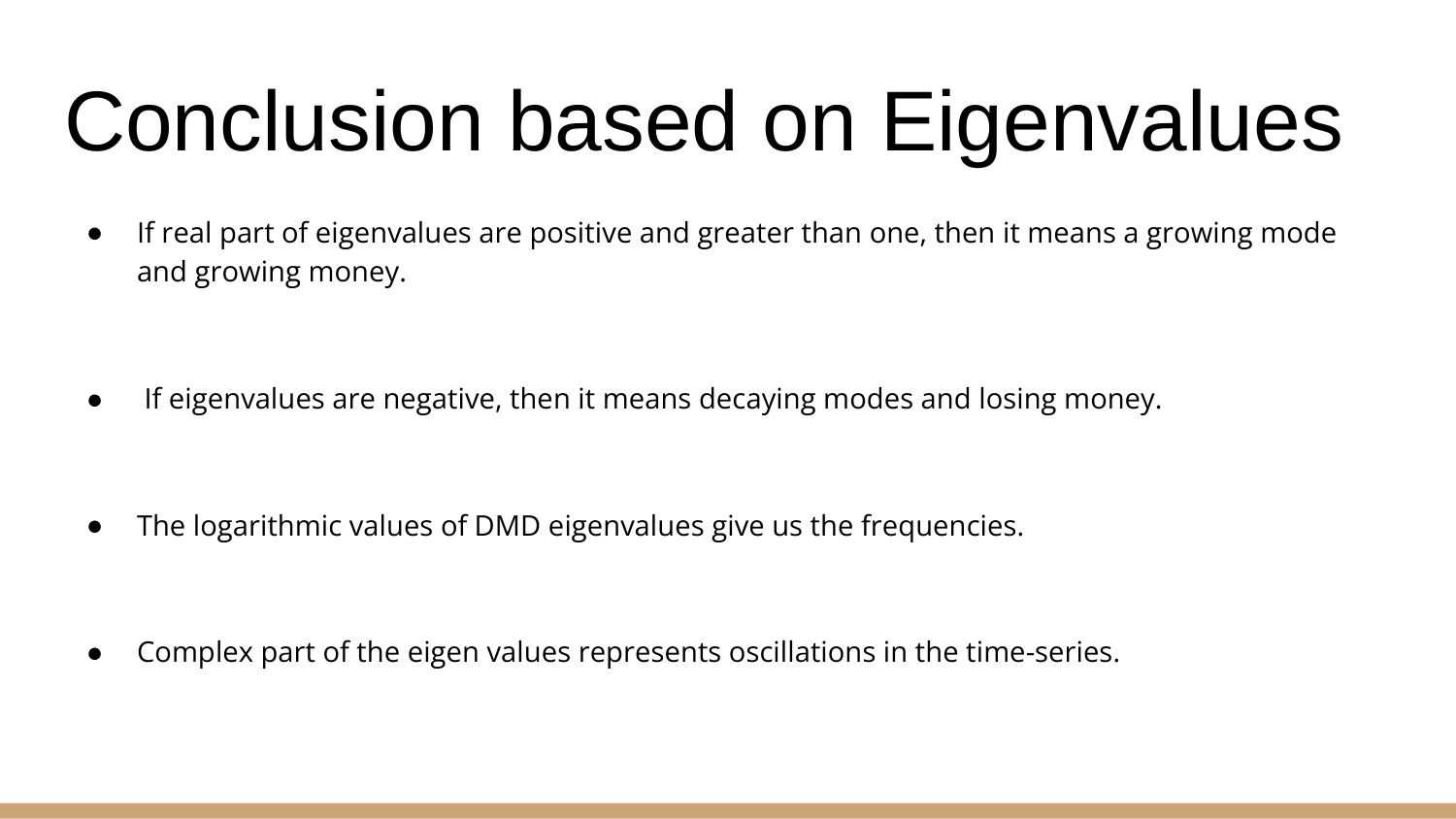

# Conclusion based on Eigenvalues
If real part of eigenvalues are positive and greater than one, then it means a growing mode and growing money.

 If eigenvalues are negative, then it means decaying modes and losing money.

The logarithmic values of DMD eigenvalues give us the frequencies.

Complex part of the eigen values represents oscillations in the time-series.